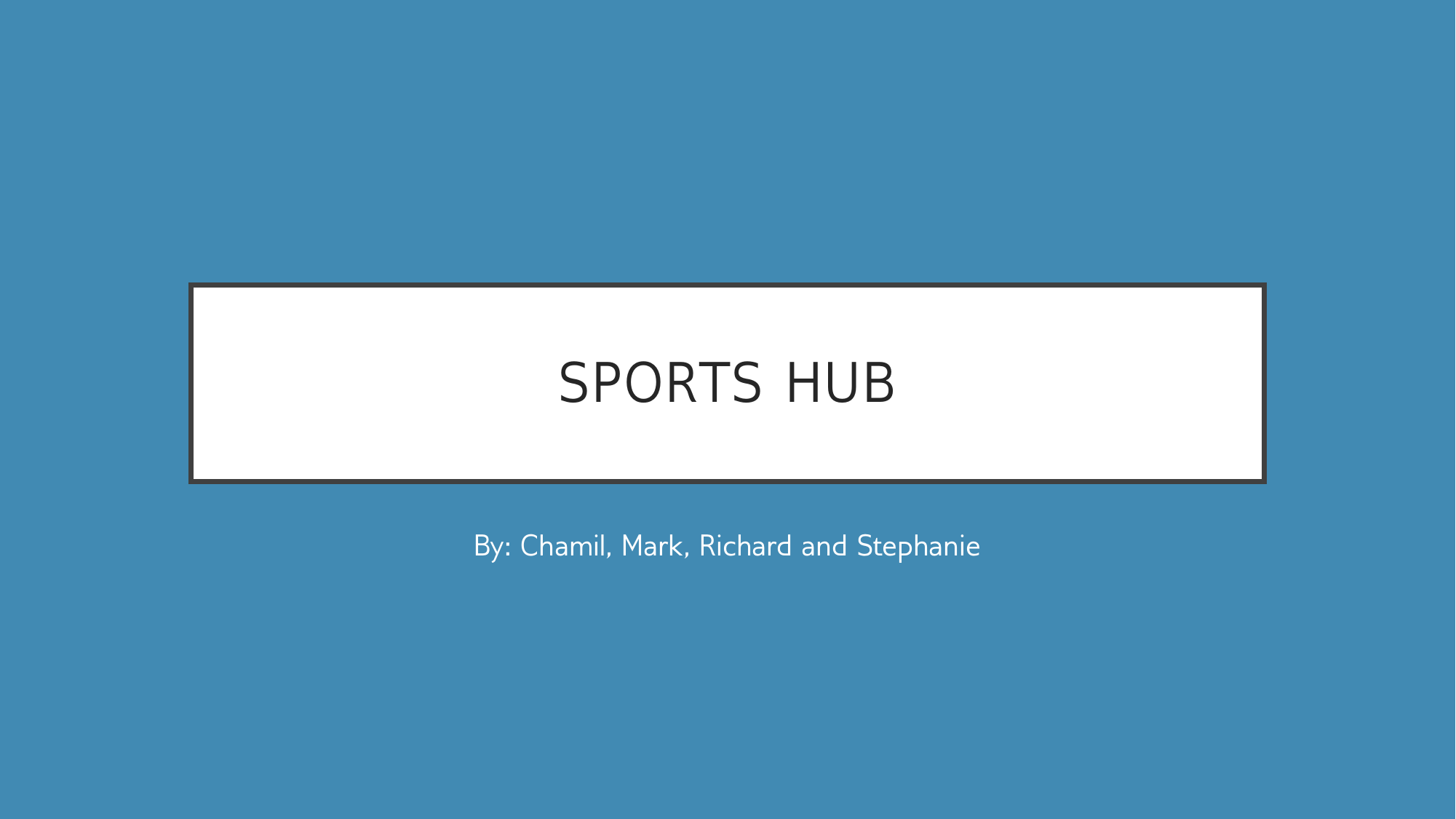

# Sports Hub
By: Chamil, Mark, Richard and Stephanie